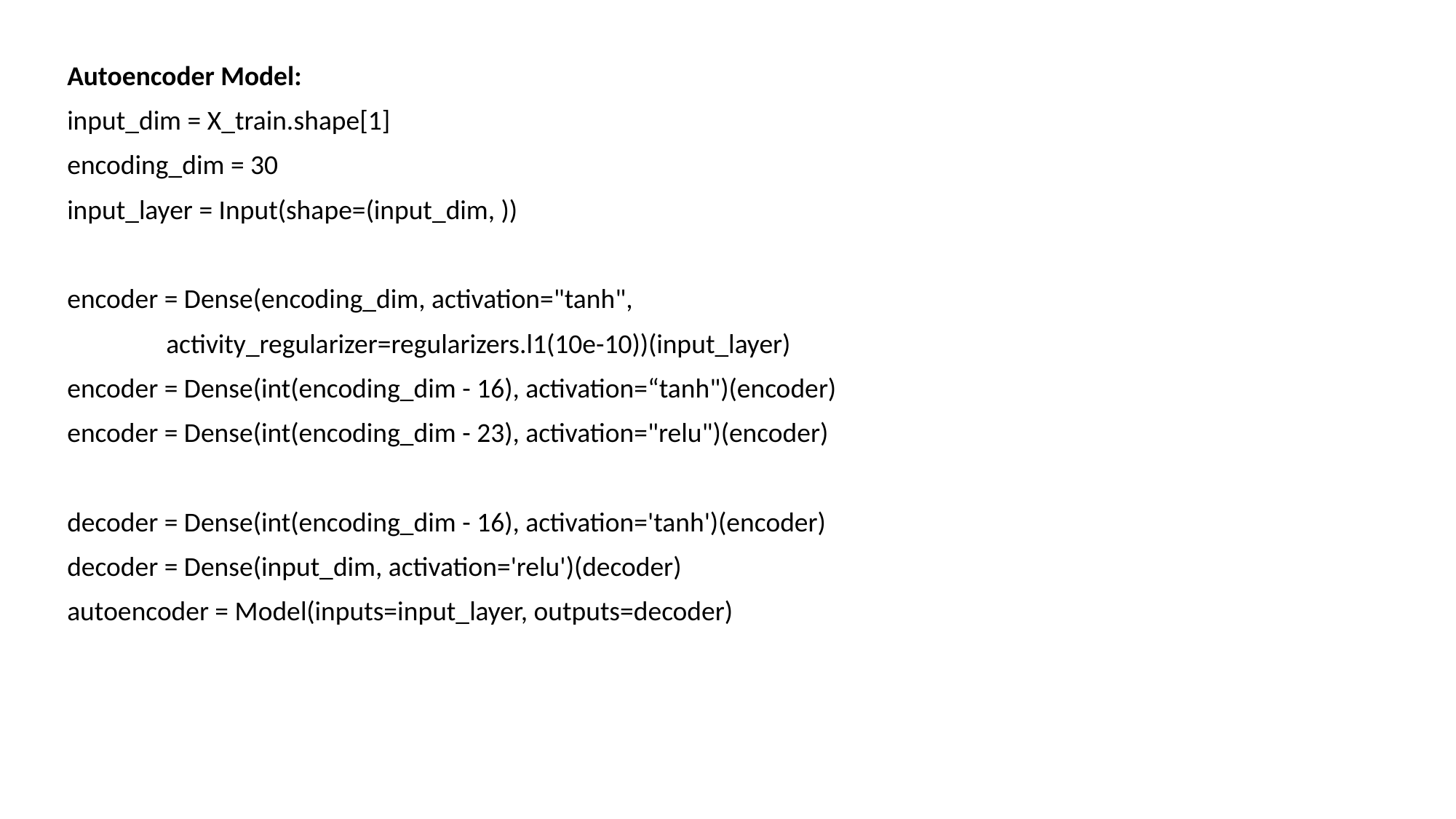

Autoencoder Model:
input_dim = X_train.shape[1]
encoding_dim = 30
input_layer = Input(shape=(input_dim, ))

encoder = Dense(encoding_dim, activation="tanh",
                activity_regularizer=regularizers.l1(10e-10))(input_layer)
encoder = Dense(int(encoding_dim - 16), activation=“tanh")(encoder)
encoder = Dense(int(encoding_dim - 23), activation="relu")(encoder)

decoder = Dense(int(encoding_dim - 16), activation='tanh')(encoder)
decoder = Dense(input_dim, activation='relu')(decoder)
autoencoder = Model(inputs=input_layer, outputs=decoder)